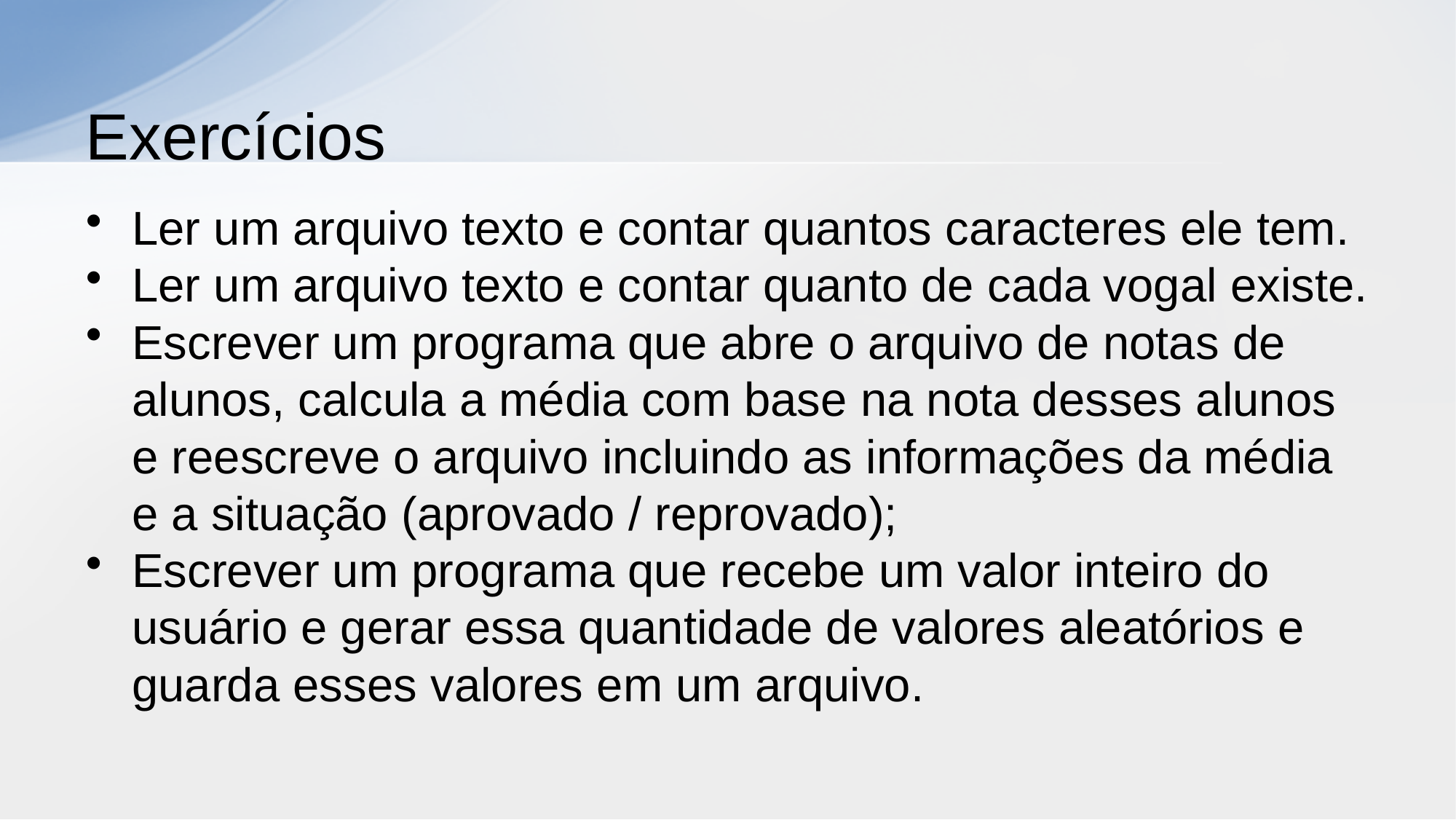

# Exercícios
Ler um arquivo texto e contar quantos caracteres ele tem.
Ler um arquivo texto e contar quanto de cada vogal existe.
Escrever um programa que abre o arquivo de notas de alunos, calcula a média com base na nota desses alunos e reescreve o arquivo incluindo as informações da média e a situação (aprovado / reprovado);
Escrever um programa que recebe um valor inteiro do usuário e gerar essa quantidade de valores aleatórios e guarda esses valores em um arquivo.